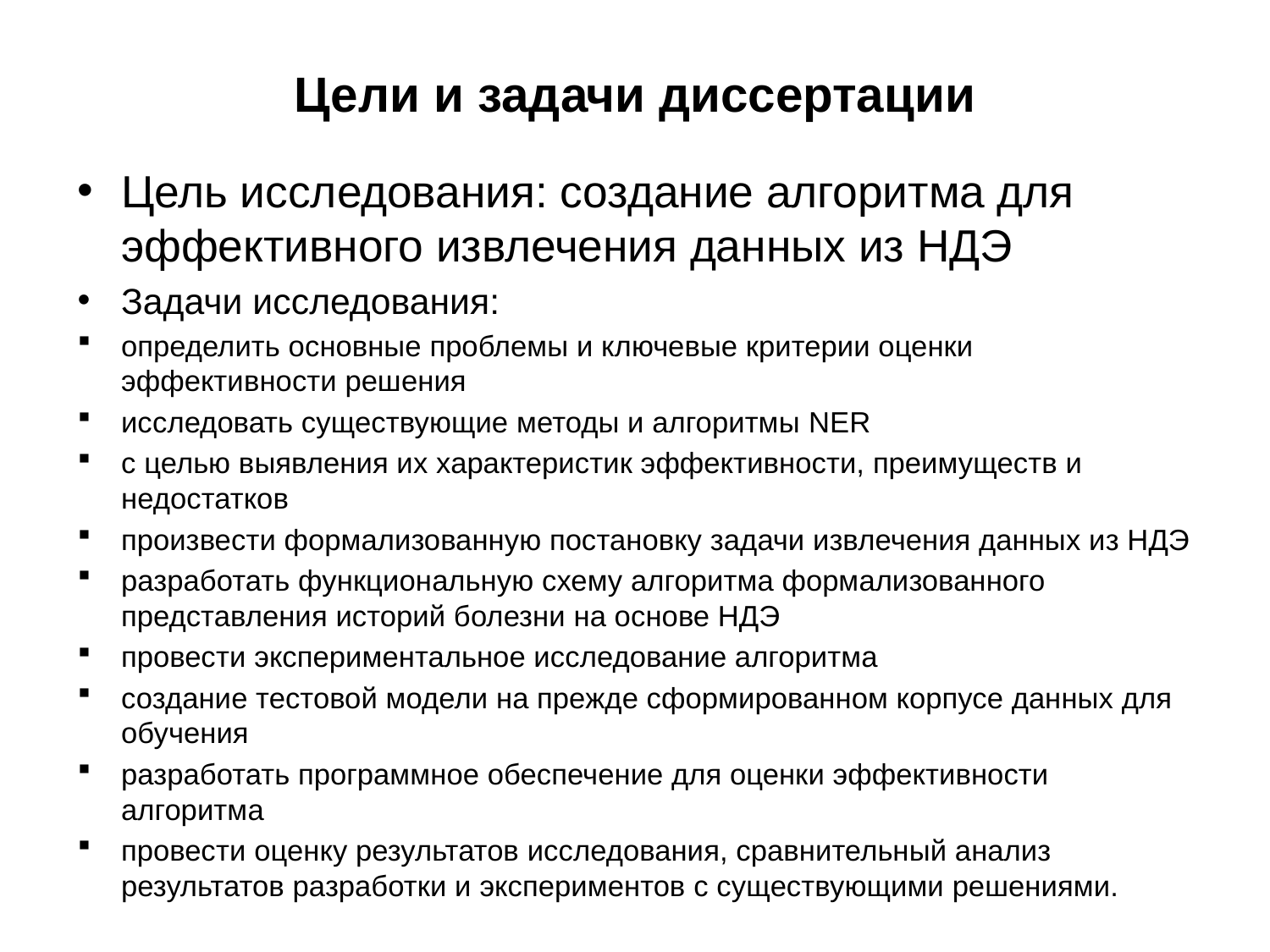

# Цели и задачи диссертации
Цель исследования: создание алгоритма для эффективного извлечения данных из НДЭ
Задачи исследования:
определить основные проблемы и ключевые критерии оценки эффективности решения
исследовать существующие методы и алгоритмы NER
с целью выявления их характеристик эффективности, преимуществ и недостатков
произвести формализованную постановку задачи извлечения данных из НДЭ
разработать функциональную схему алгоритма формализованного представления историй болезни на основе НДЭ
провести экспериментальное исследование алгоритма
создание тестовой модели на прежде сформированном корпусе данных для обучения
разработать программное обеспечение для оценки эффективности алгоритма
провести оценку результатов исследования, сравнительный анализ результатов разработки и экспериментов с существующими решениями.